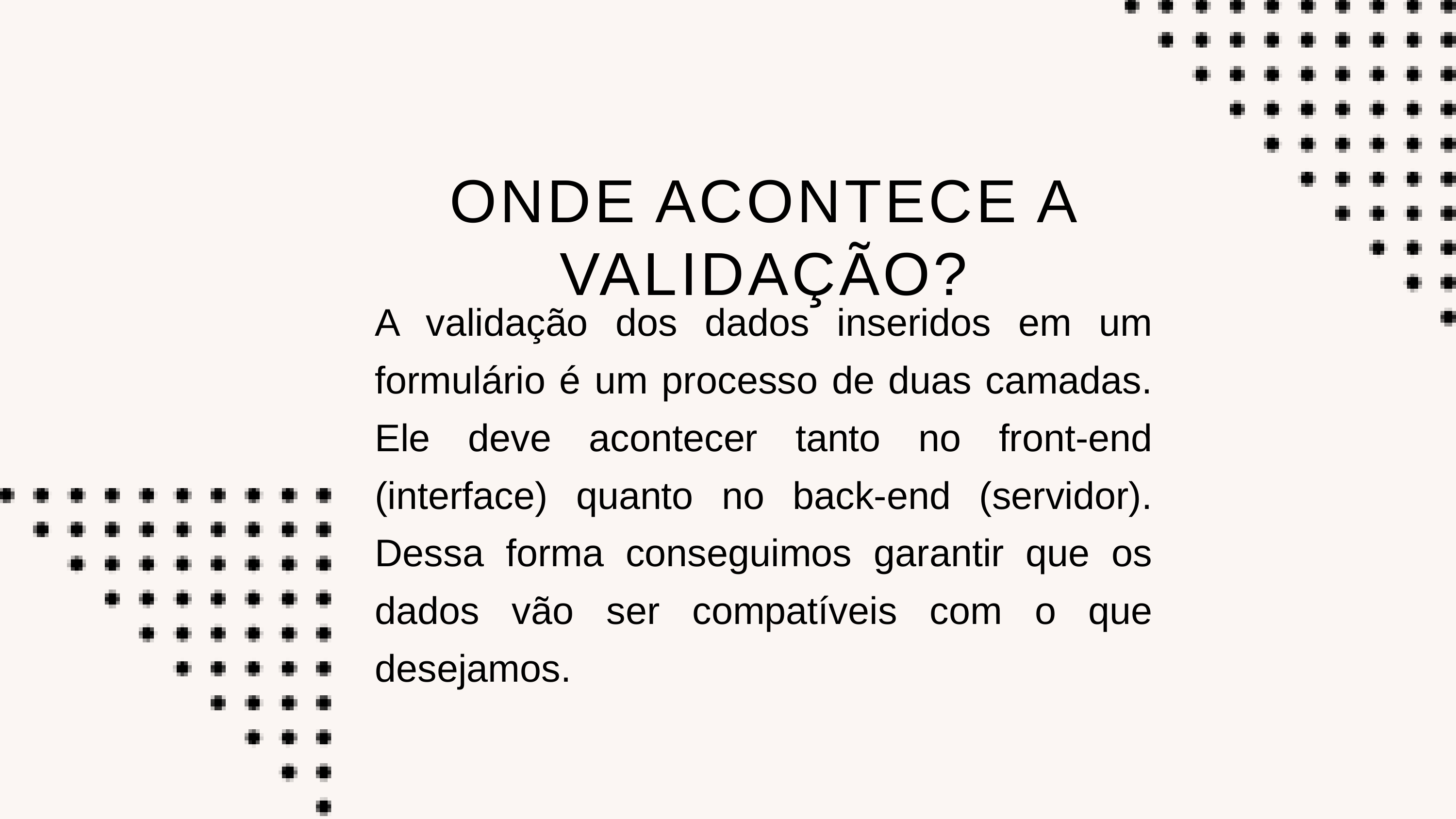

ONDE ACONTECE A VALIDAÇÃO?
A validação dos dados inseridos em um formulário é um processo de duas camadas. Ele deve acontecer tanto no front-end (interface) quanto no back-end (servidor). Dessa forma conseguimos garantir que os dados vão ser compatíveis com o que desejamos.